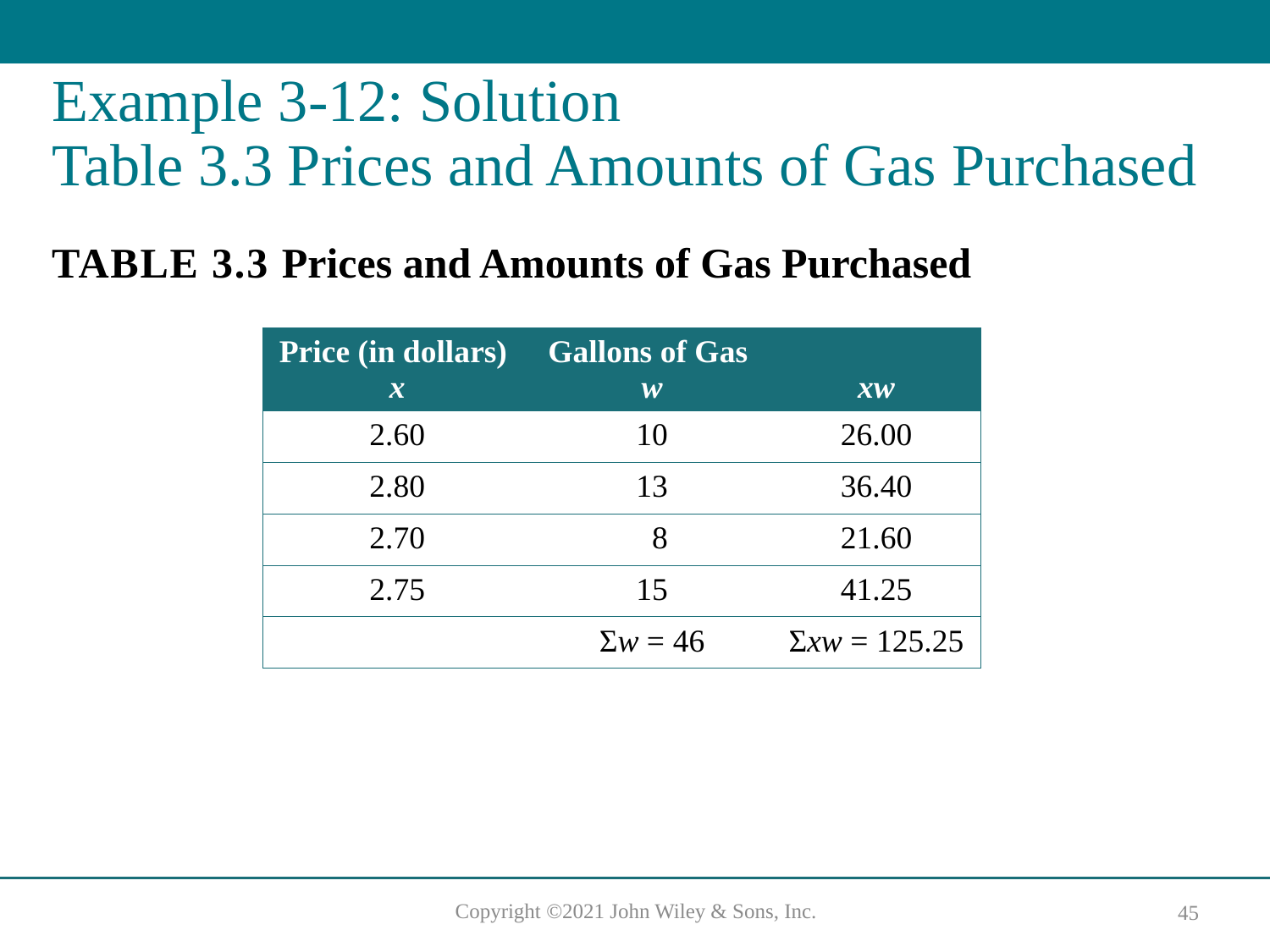

# Example 3-12: Solution Table 3.3 Prices and Amounts of Gas Purchased
Table 3.3 Prices and Amounts of Gas Purchased
| Price (in dollars) x | Gallons of Gas w | xw |
| --- | --- | --- |
| 2.60 | 10 | 26.00 |
| 2.80 | 13 | 36.40 |
| 2.70 | 8 | 21.60 |
| 2.75 | 15 | 41.25 |
|  | Σw = 46 | Σxw = 125.25 |